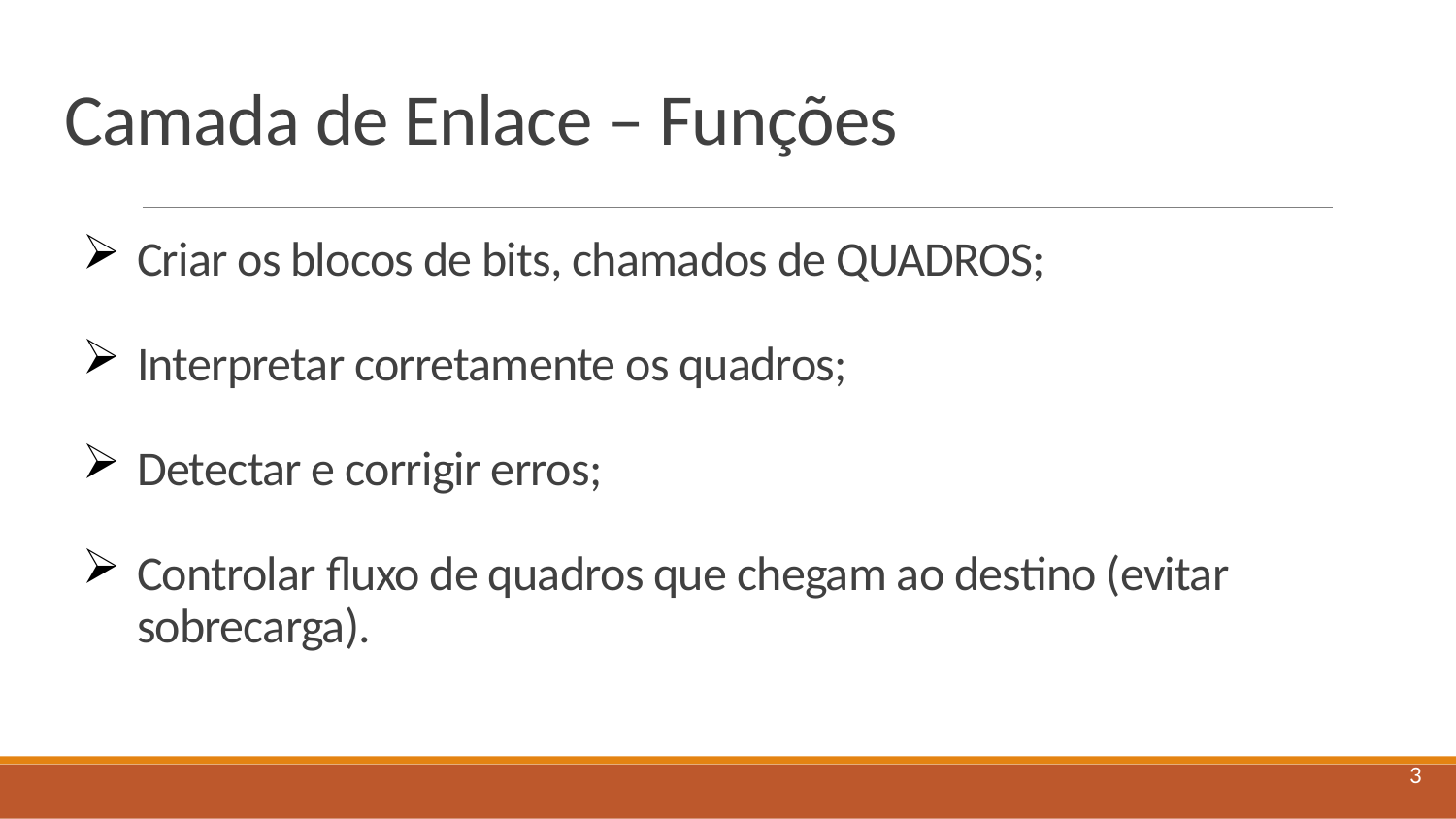

# Camada de Enlace – Funções

Criar os blocos de bits, chamados de QUADROS;

Interpretar corretamente os quadros;

Detectar e corrigir erros;

Controlar fluxo de quadros que chegam ao destino (evitar sobrecarga).
3